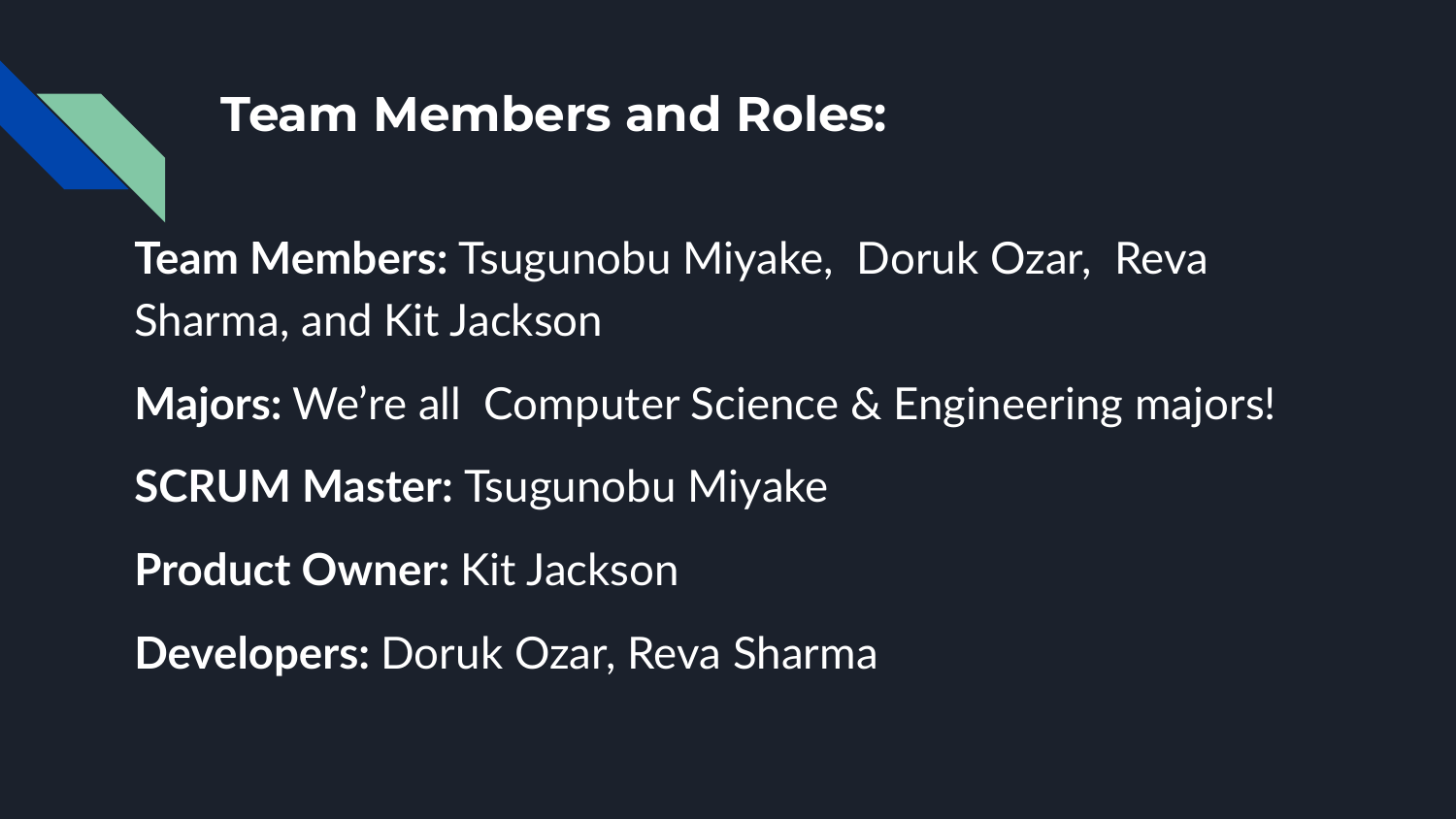

# Team Members and Roles:
Team Members: Tsugunobu Miyake,  Doruk Ozar,  Reva Sharma, and Kit Jackson
Majors: We’re all  Computer Science & Engineering majors!
SCRUM Master: Tsugunobu Miyake
Product Owner: Kit Jackson
Developers: Doruk Ozar, Reva Sharma